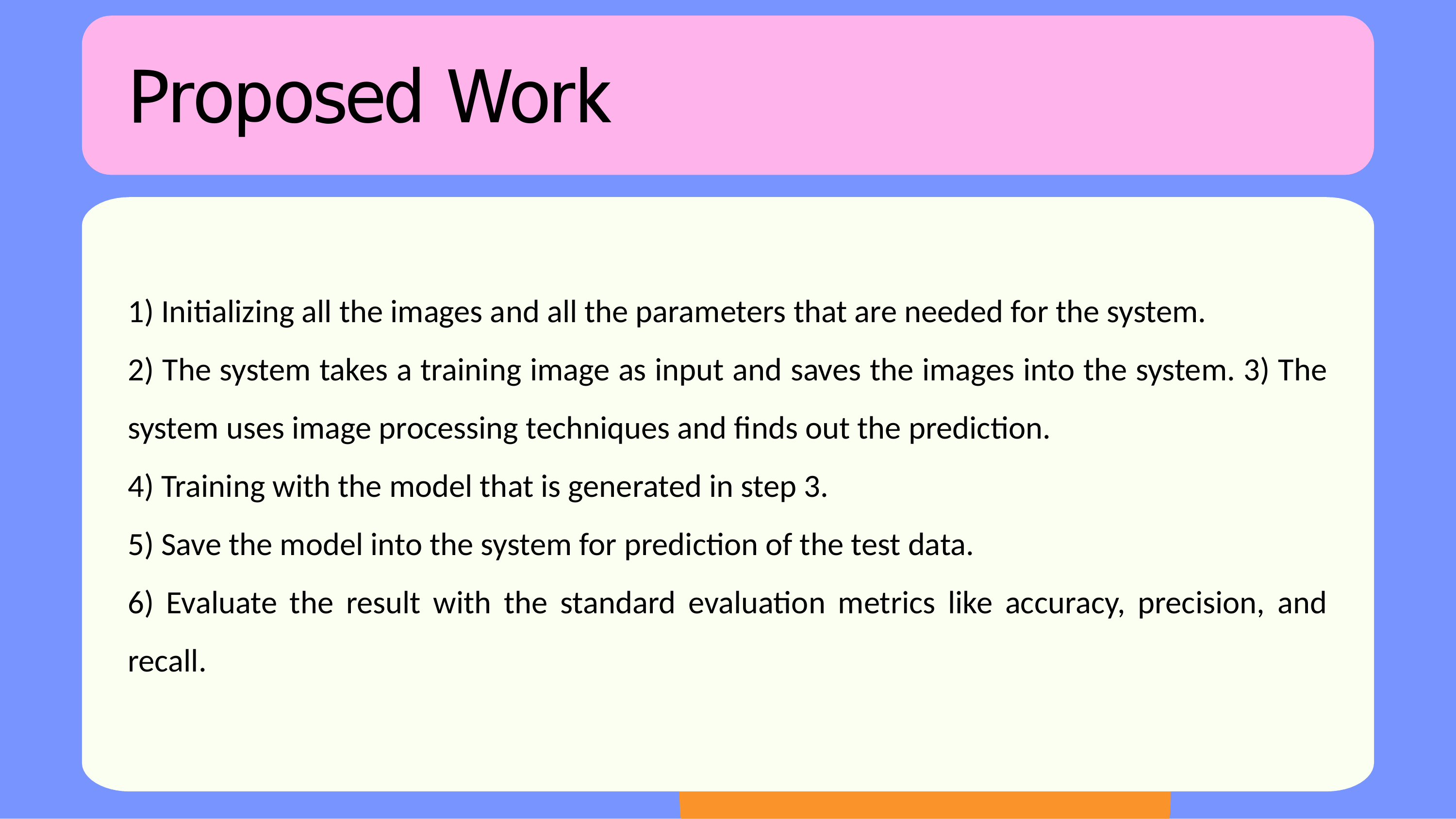

# Proposed Work

1) Initializing all the images and all the parameters that are needed for the system.
2) The system takes a training image as input and saves the images into the system. 3) The system uses image processing techniques and finds out the prediction.
4) Training with the model that is generated in step 3.
5) Save the model into the system for prediction of the test data.
6) Evaluate the result with the standard evaluation metrics like accuracy, precision, and recall.